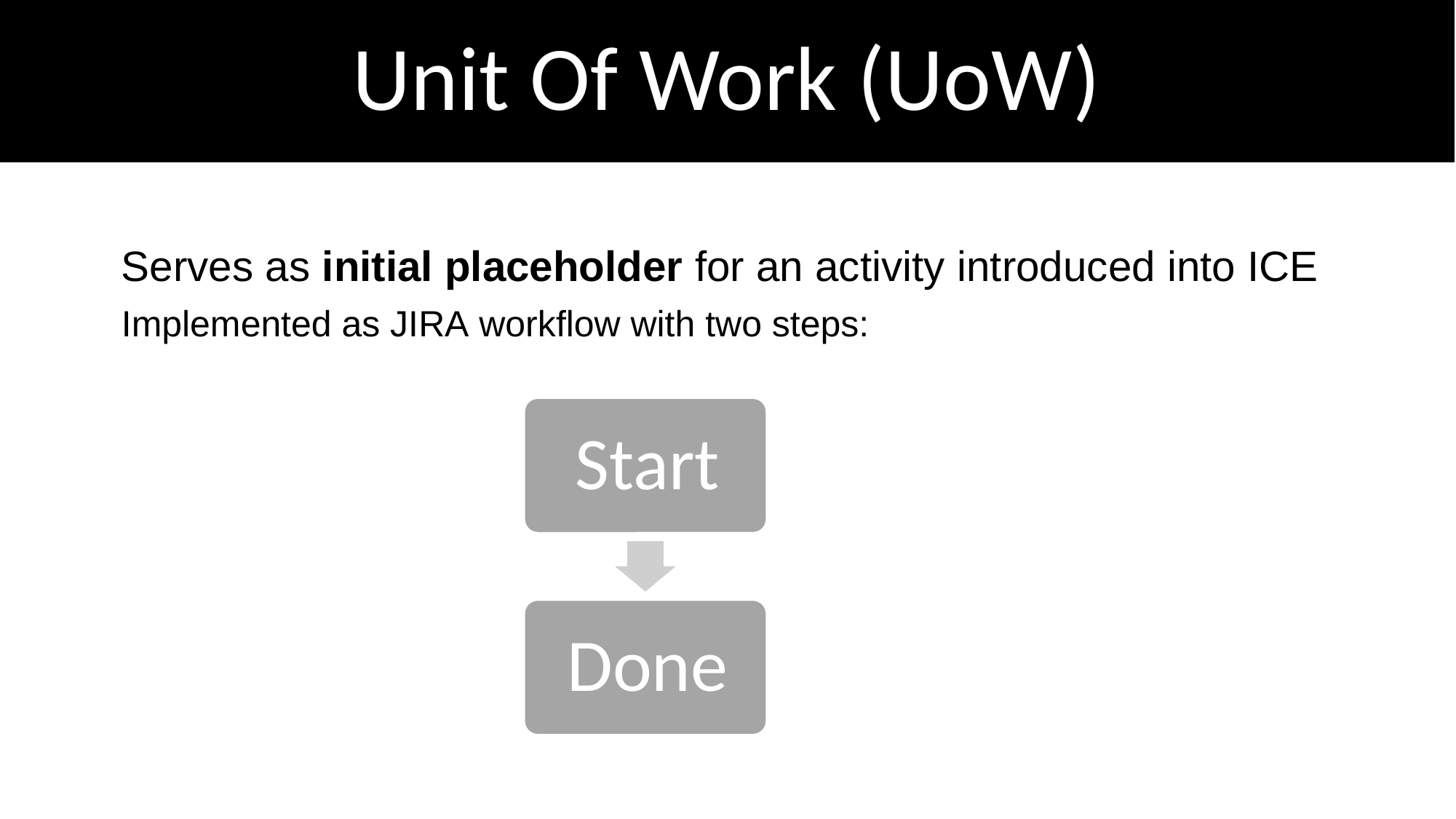

# Unit Of Work (UoW)

Serves as initial placeholder for an activity introduced into ICE
Implemented as JIRA workflow with two steps:

Start

Done